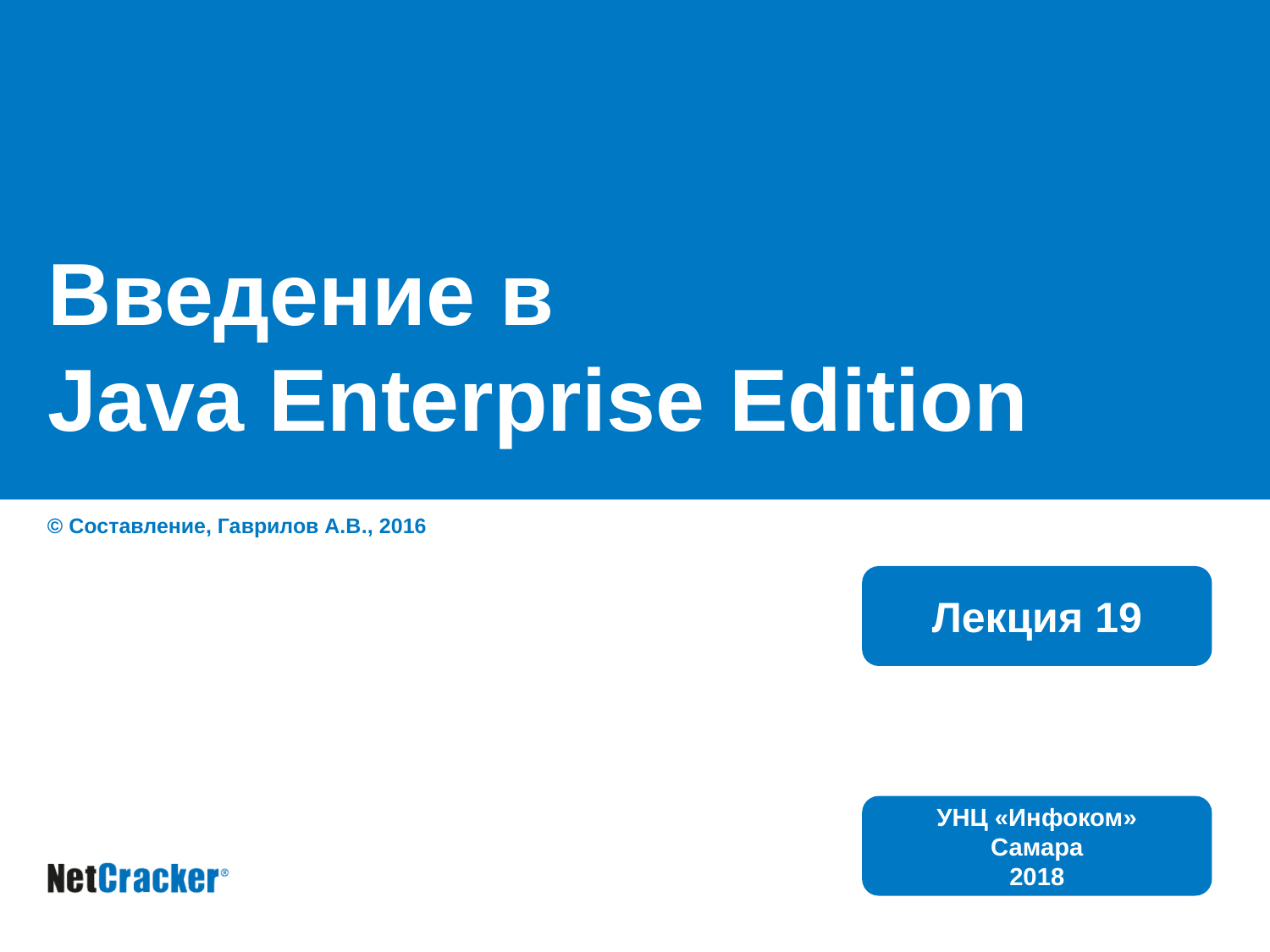

# Введение в Java Enterprise Edition
© Составление, Гаврилов А.В., 2016
Лекция 19
УНЦ «Инфоком»
Самара
2018